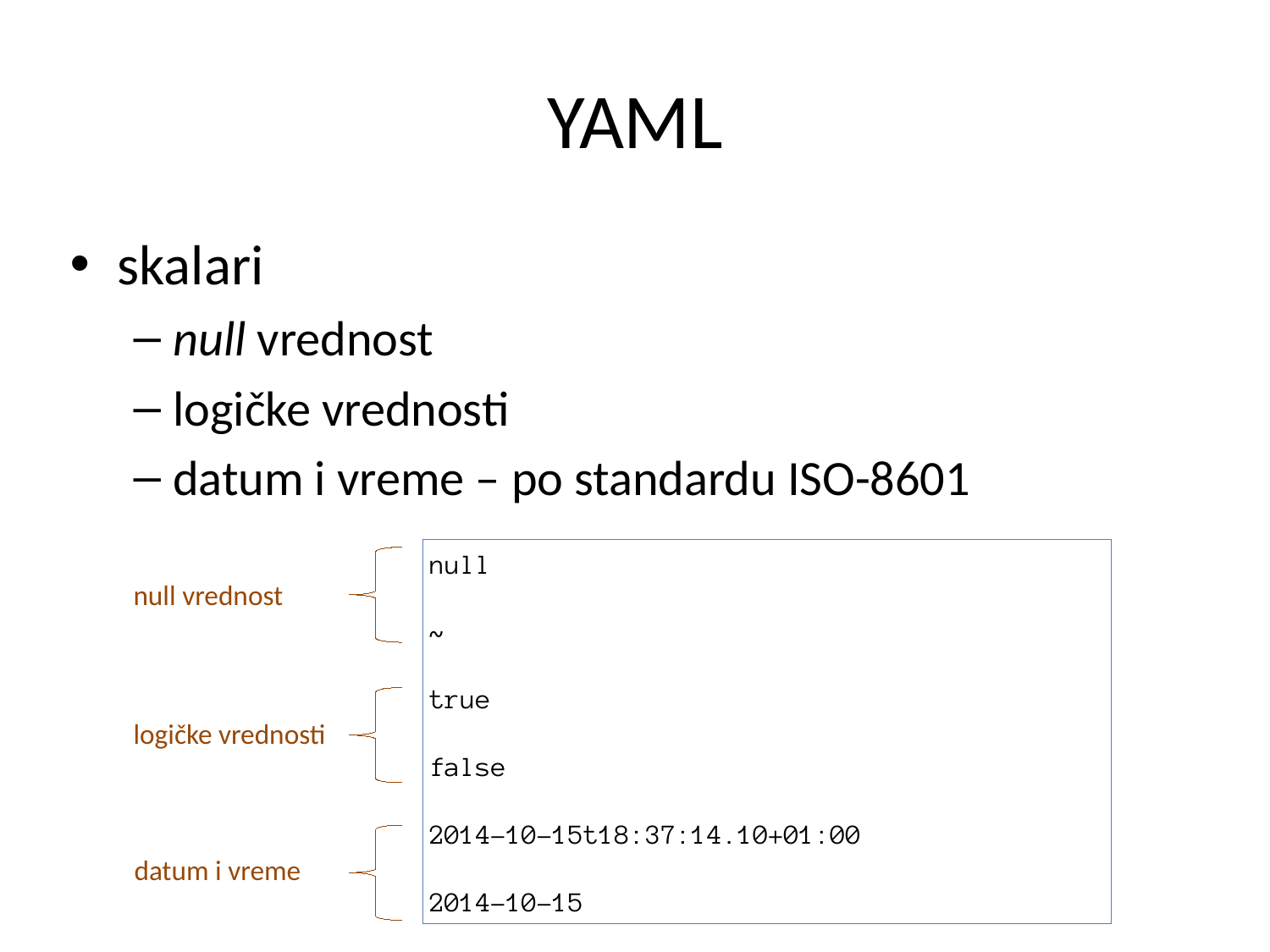

# YAML
skalari
null vrednost
logičke vrednosti
datum i vreme – po standardu ISO-8601
null

~

true

false

2014-10-15t18:37:14.10+01:00

2014-10-15

null vrednost

logičke vrednosti

datum i vreme